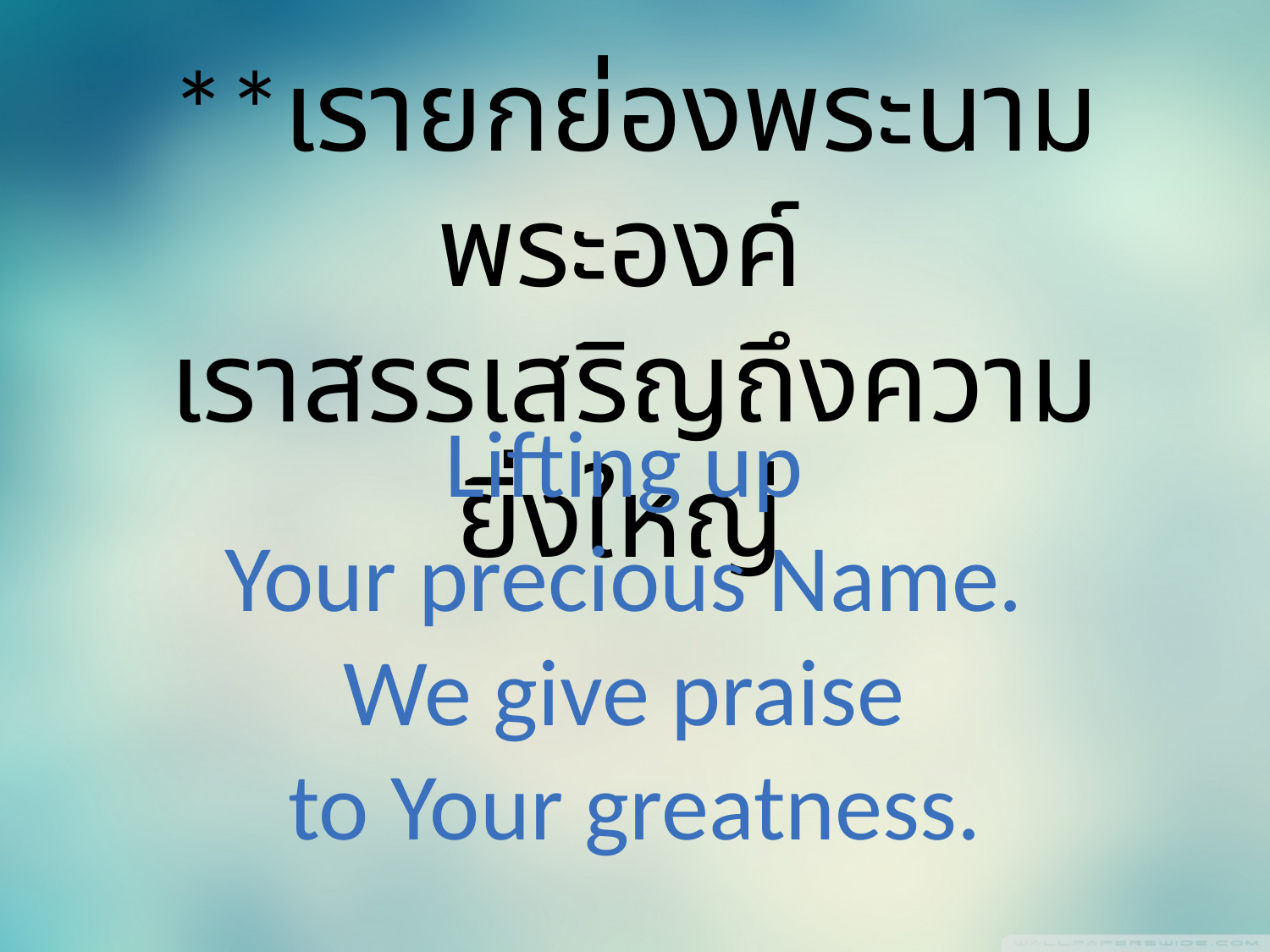

**เรายกย่องพระนามพระองค์
เราสรรเสริญถึงความยิ่งใหญ่
Lifting up
Your precious Name.
We give praise
to Your greatness.